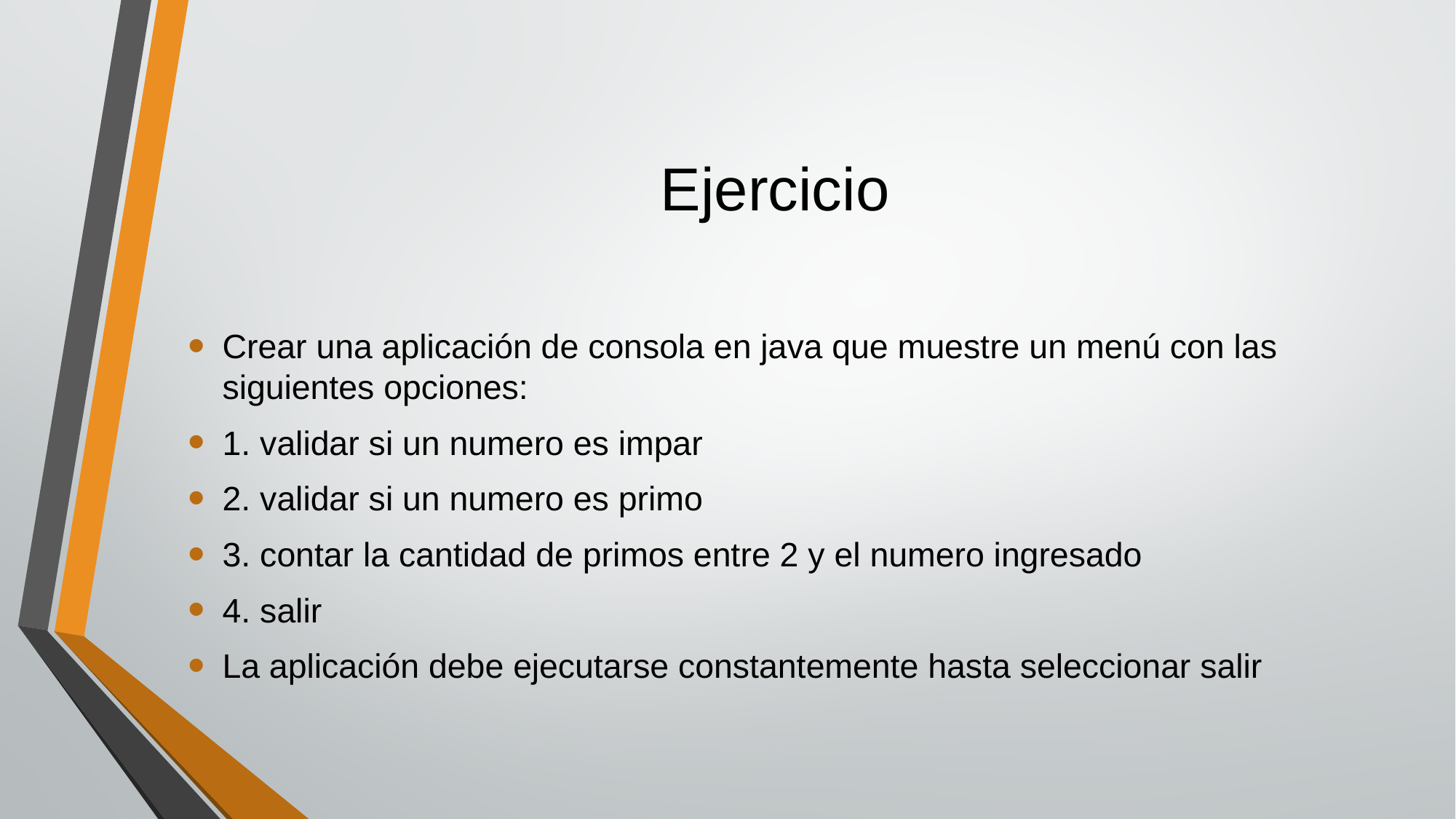

# Ejercicio
Crear una aplicación de consola en java que muestre un menú con las siguientes opciones:
1. validar si un numero es impar
2. validar si un numero es primo
3. contar la cantidad de primos entre 2 y el numero ingresado
4. salir
La aplicación debe ejecutarse constantemente hasta seleccionar salir